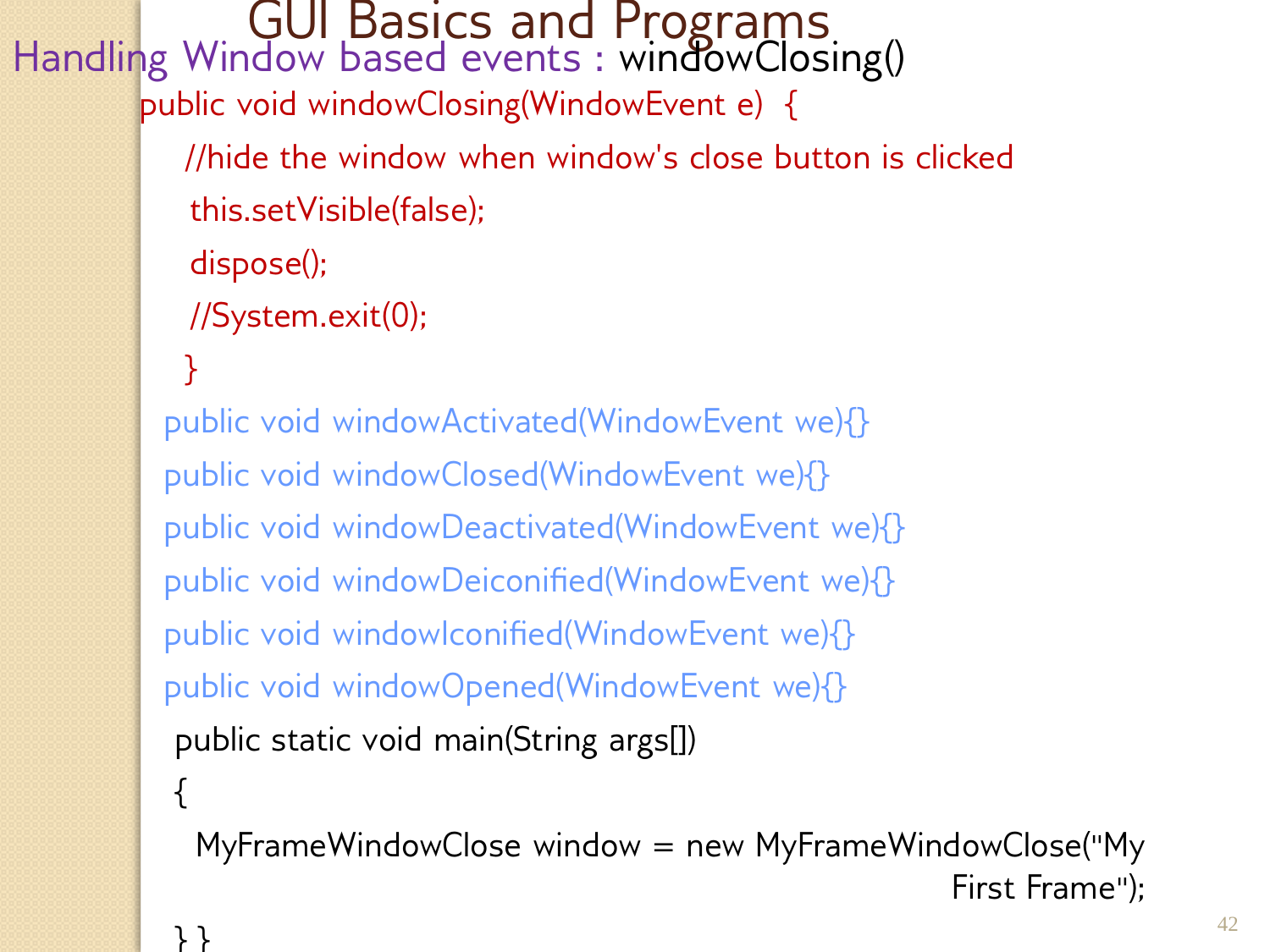

GUI Basics and Programs
Handling Window based events : windowClosing()
public void windowClosing(WindowEvent e)  {
  //hide the window when window's close button is clicked
	this.setVisible(false);
	dispose();
	//System.exit(0);
  }
public void windowActivated(WindowEvent we){}
public void windowClosed(WindowEvent we){}
public void windowDeactivated(WindowEvent we){}
public void windowDeiconified(WindowEvent we){}
public void windowIconified(WindowEvent we){}
public void windowOpened(WindowEvent we){}
 public static void main(String args[])
 {
   MyFrameWindowClose window = new MyFrameWindowClose("My 								First Frame");
 } }

42